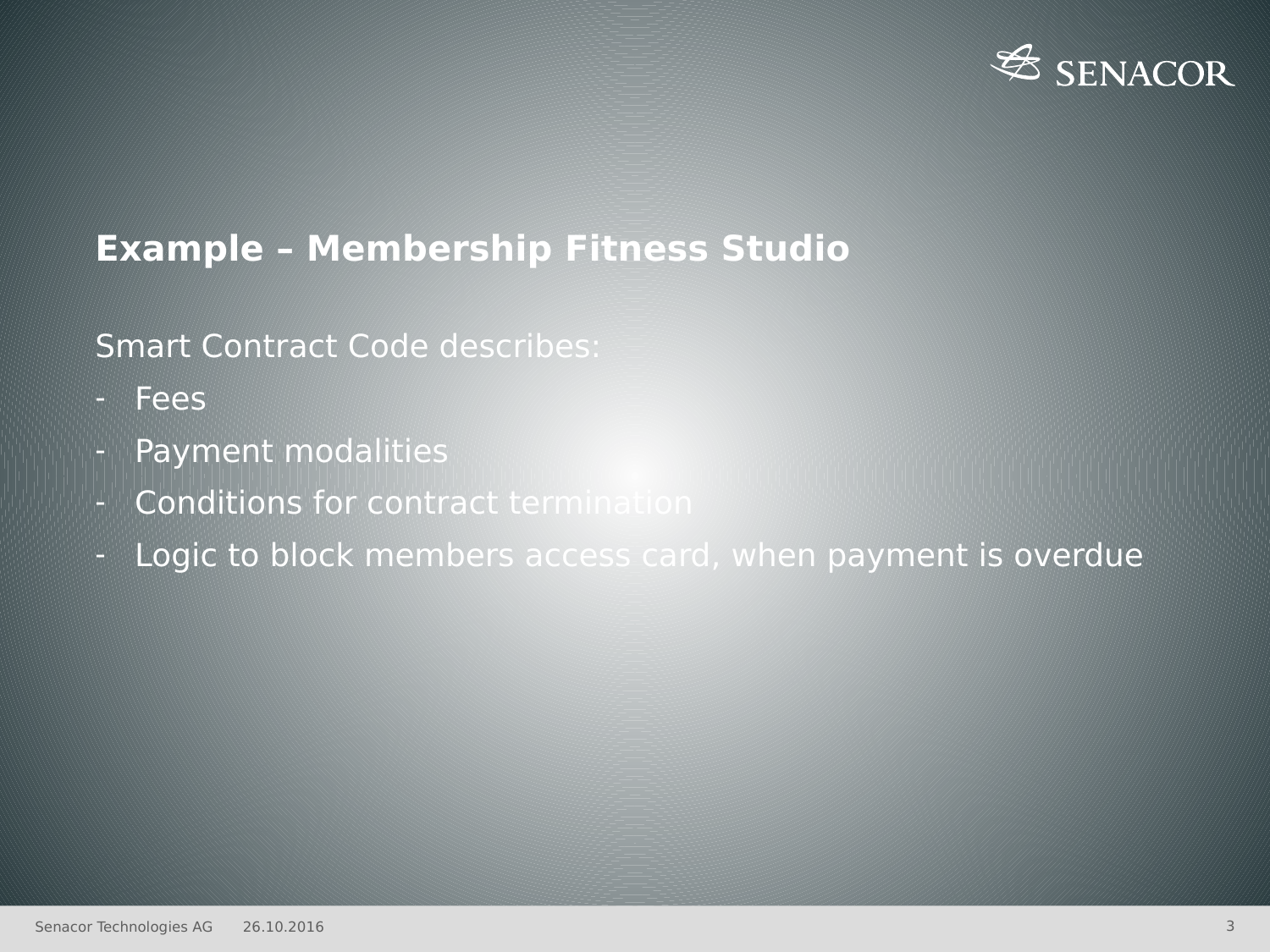

Example – Membership Fitness Studio

Smart Contract Code describes:
Fees
Payment modalities
Conditions for contract termination
Logic to block members access card, when payment is overdue

26.10.2016
3